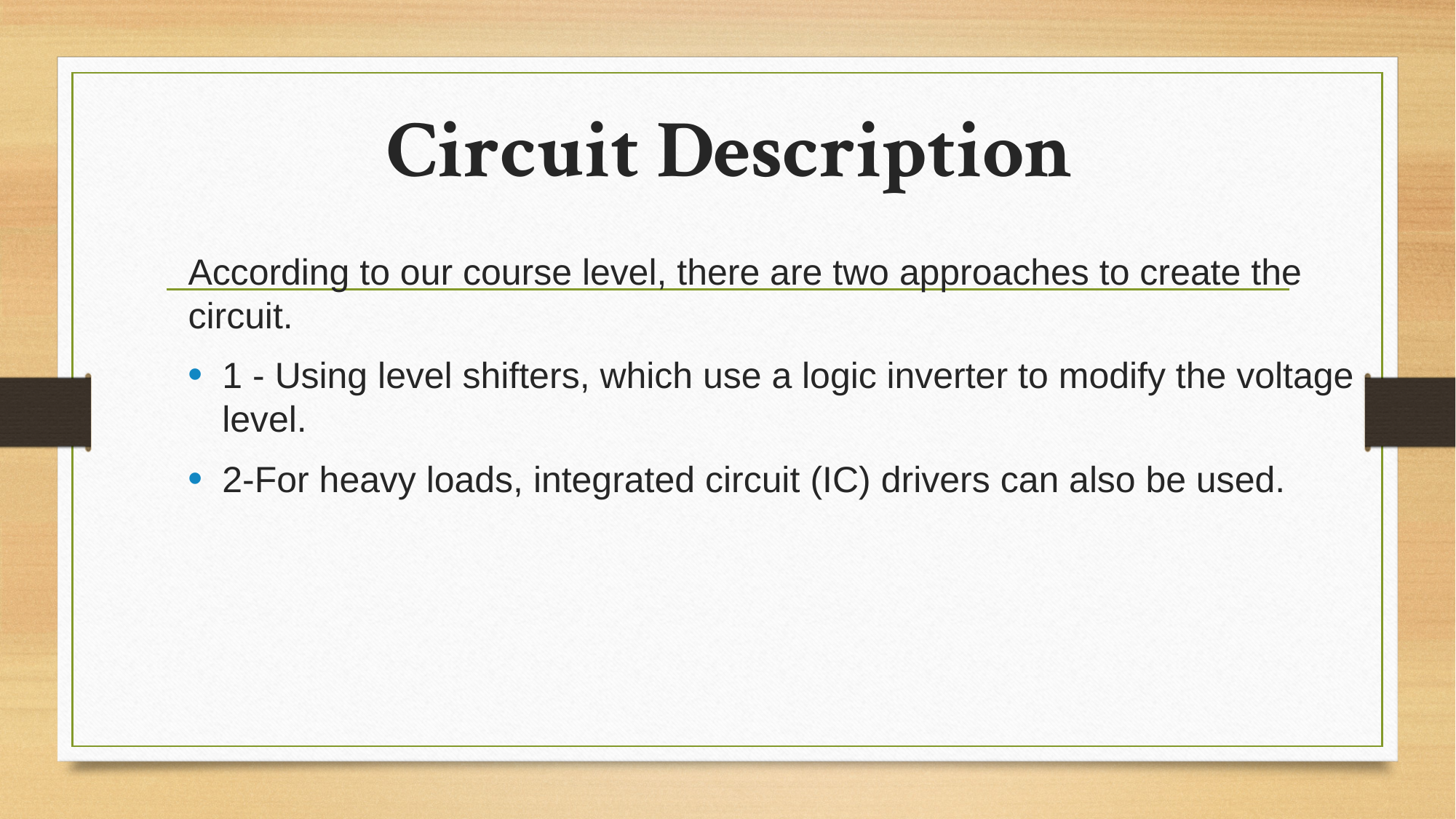

# Circuit Description
According to our course level, there are two approaches to create the circuit.
1 - Using level shifters, which use a logic inverter to modify the voltage level.
2-For heavy loads, integrated circuit (IC) drivers can also be used.